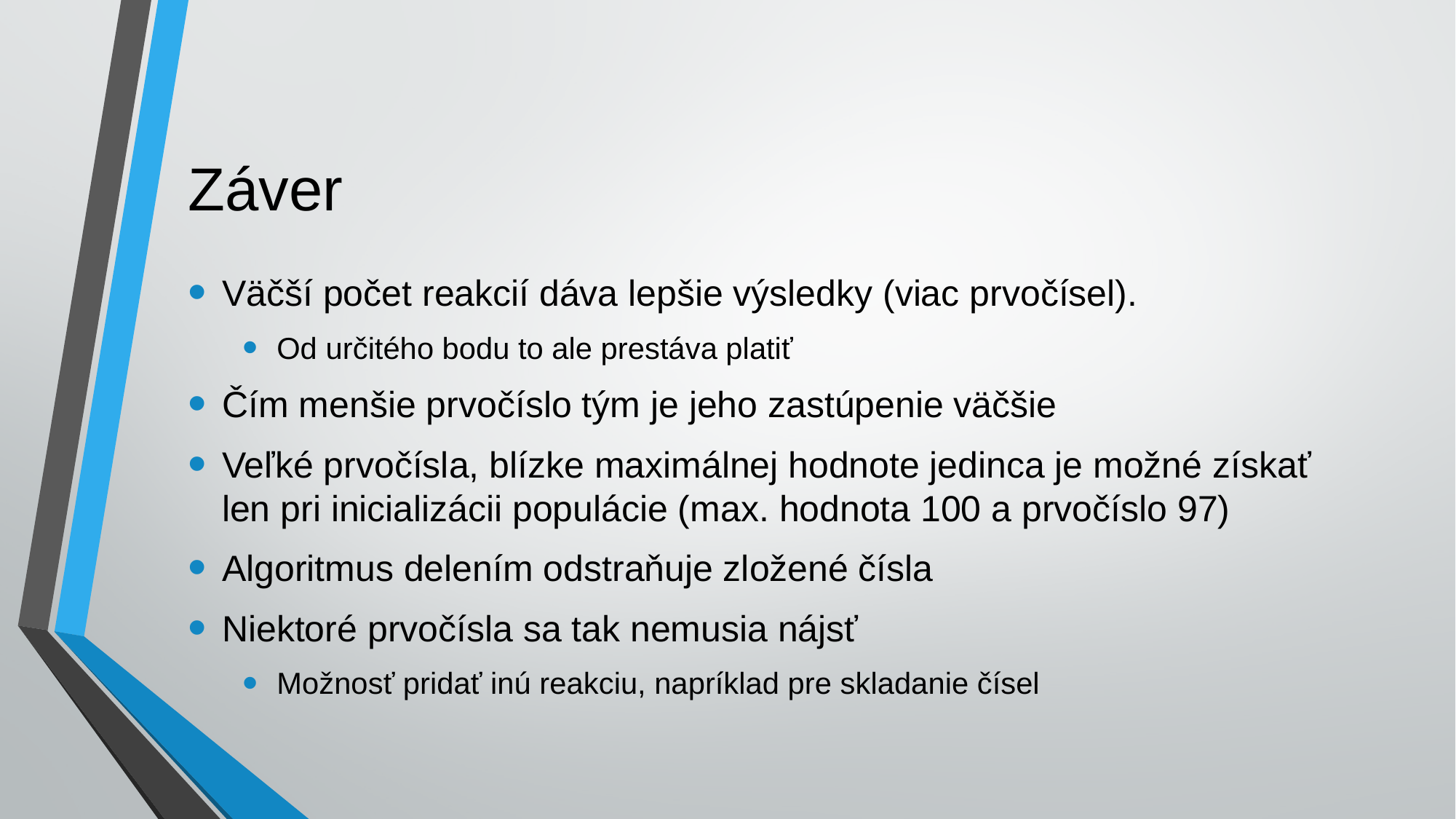

# Záver

Väčší počet reakcií dáva lepšie výsledky (viac prvočísel).
Od určitého bodu to ale prestáva platiť
Čím menšie prvočíslo tým je jeho zastúpenie väčšie
Veľké prvočísla, blízke maximálnej hodnote jedinca je možné získať len pri inicializácii populácie (max. hodnota 100 a prvočíslo 97)
Algoritmus delením odstraňuje zložené čísla
Niektoré prvočísla sa tak nemusia nájsť
Možnosť pridať inú reakciu, napríklad pre skladanie čísel